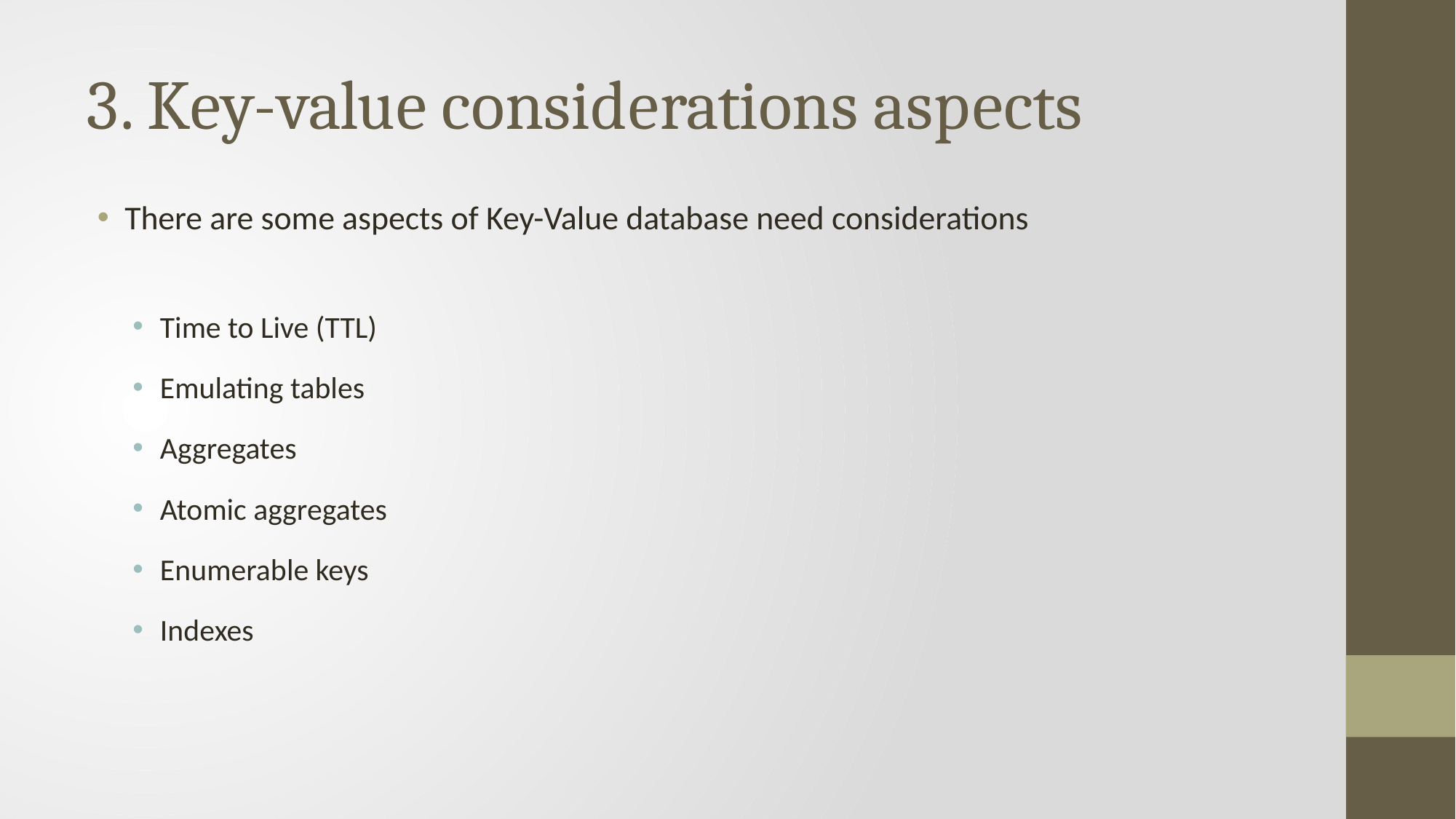

# 3. Key-value considerations aspects
There are some aspects of Key-Value database need considerations

Time to Live (TTL)
Emulating tables
Aggregates
Atomic aggregates
Enumerable keys
Indexes